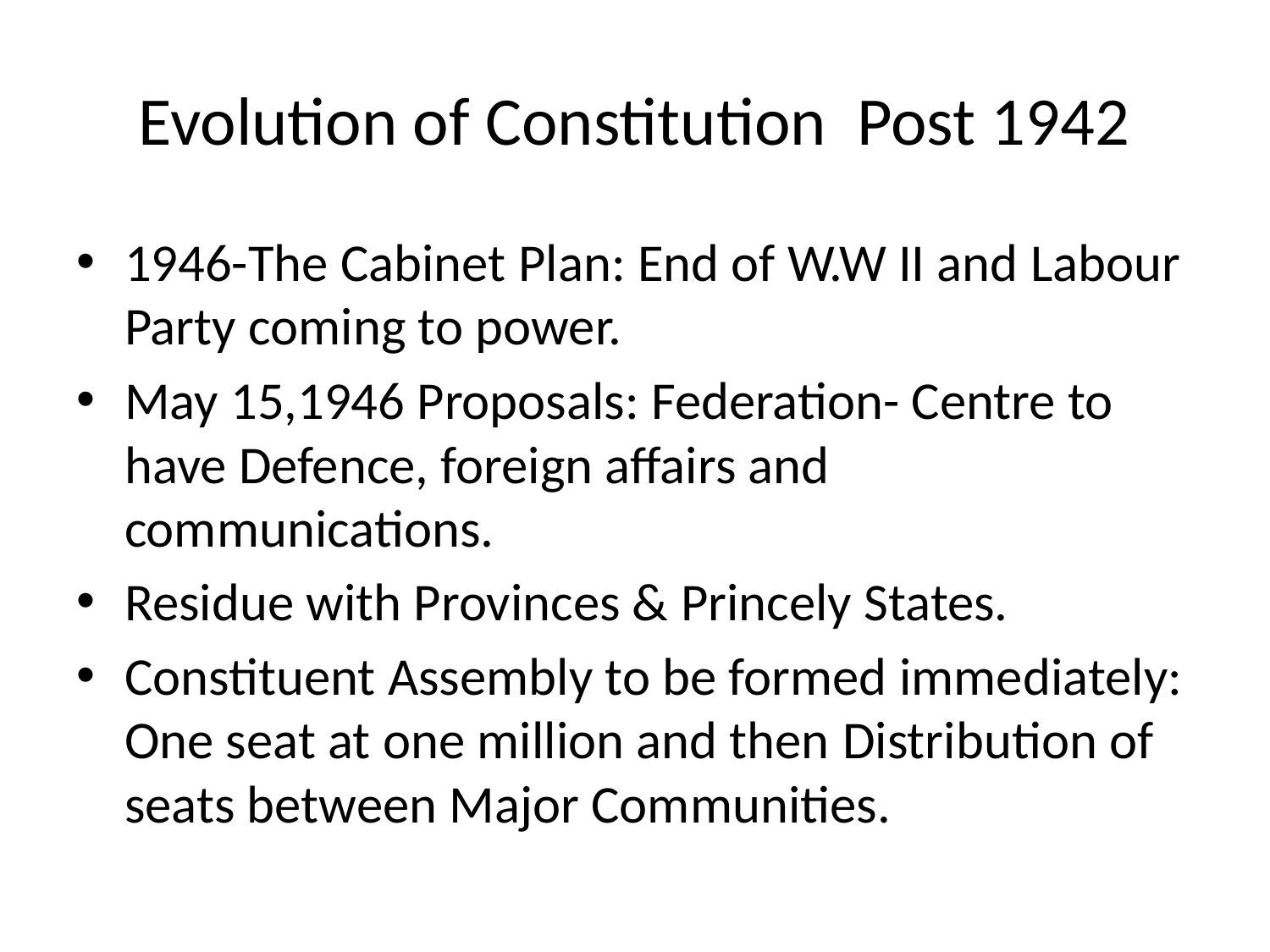

# Evolution of Constitution  Post 1942
1946-The Cabinet Plan: End of W.W II and Labour Party coming to power.
May 15,1946 Proposals: Federation- Centre to have Defence, foreign affairs and communications.
Residue with Provinces & Princely States.
Constituent Assembly to be formed immediately: One seat at one million and then Distribution of seats between Major Communities.